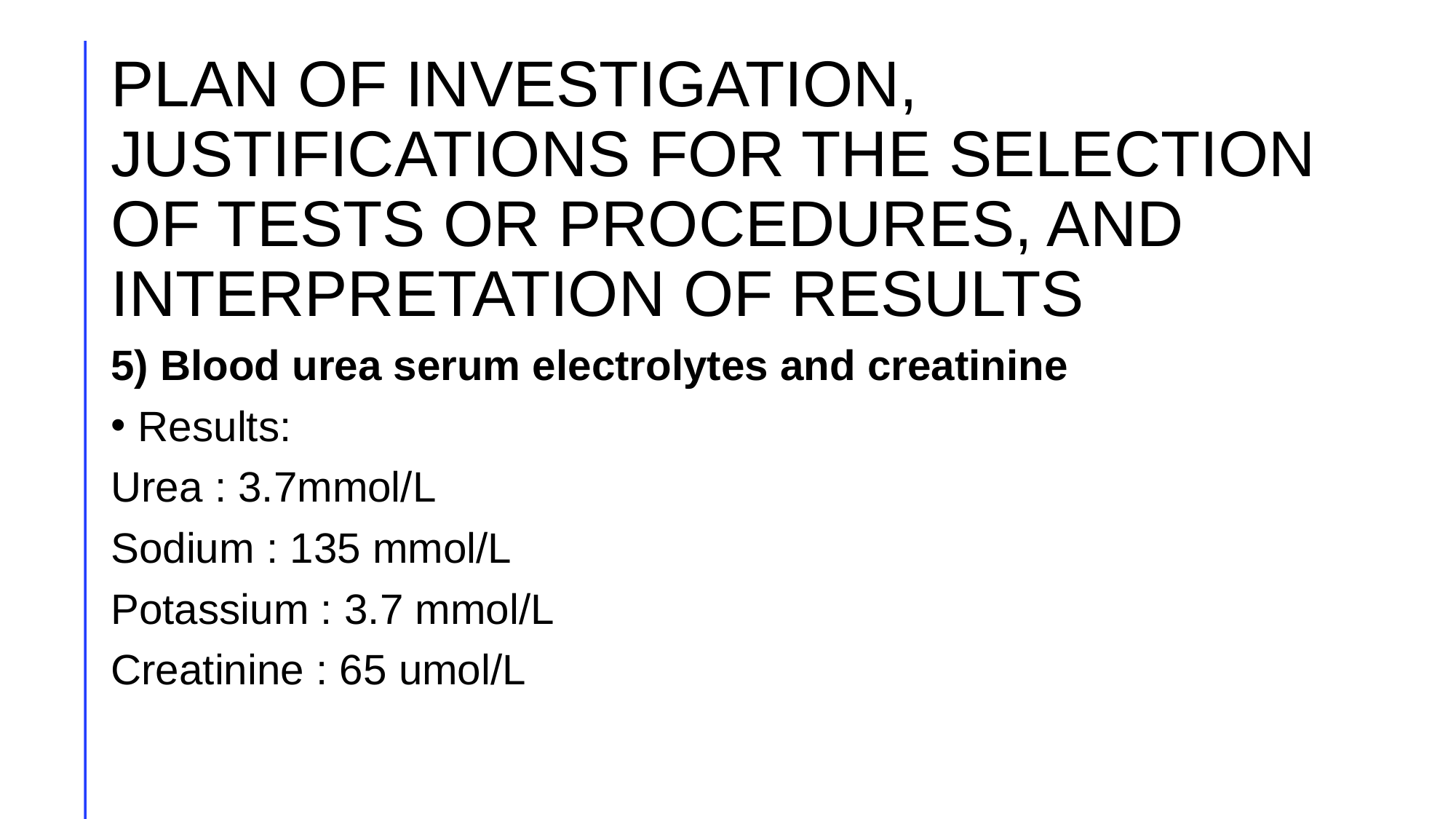

# PLAN OF INVESTIGATION, JUSTIFICATIONS FOR THE SELECTION OF TESTS OR PROCEDURES, AND INTERPRETATION OF RESULTS
5) Blood urea serum electrolytes and creatinine
Results:
Urea : 3.7mmol/L
Sodium : 135 mmol/L
Potassium : 3.7 mmol/L
Creatinine : 65 umol/L